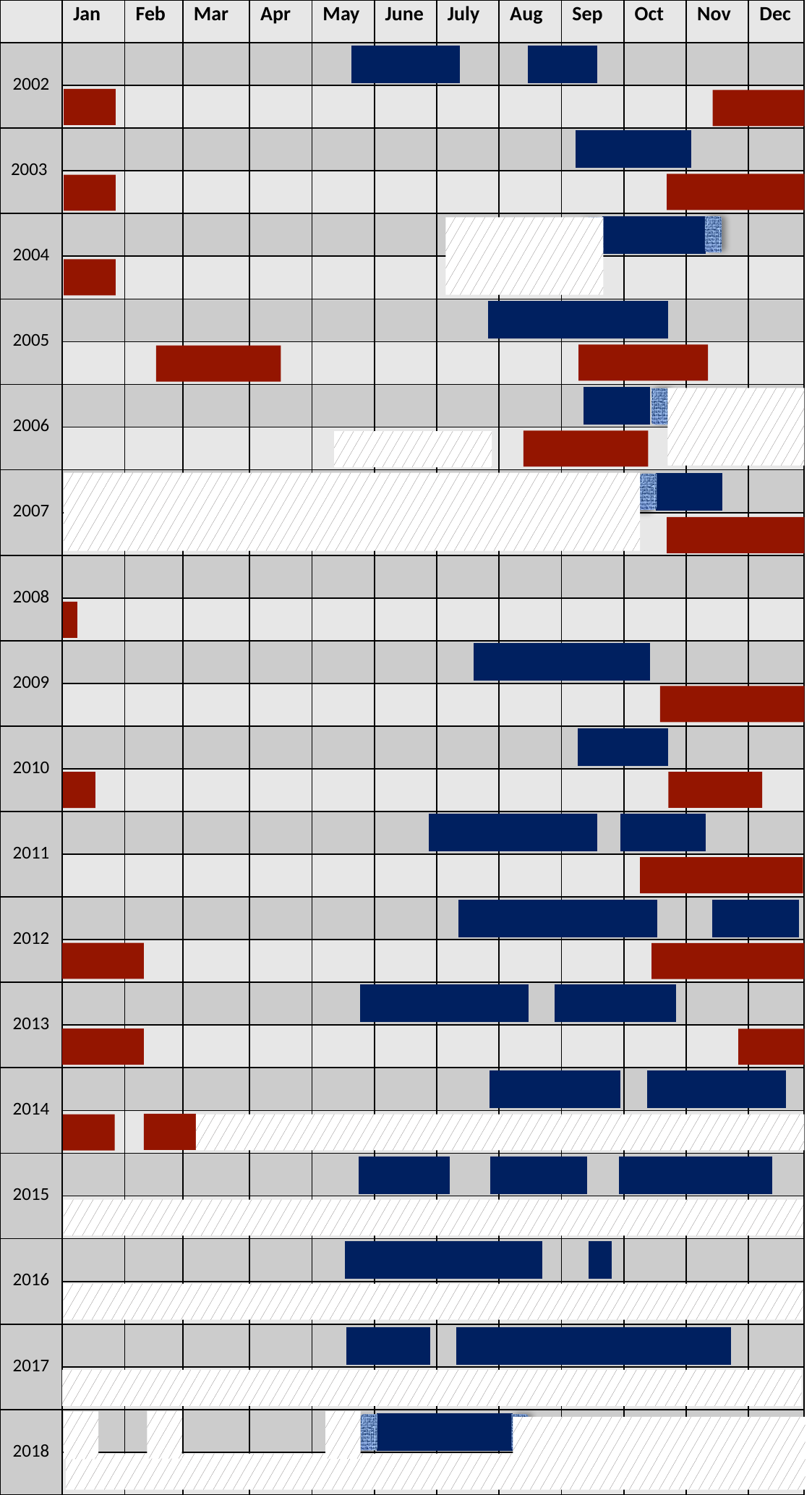

|  | Jan | Feb | Mar | Apr | May | June | July | Aug | Sep | Oct | Nov | Dec |
| --- | --- | --- | --- | --- | --- | --- | --- | --- | --- | --- | --- | --- |
| 2002 |  |  |  |  |  |  |  |  |  |  |  |  |
|  |  |  |  |  |  |  |  |  |  |  |  |  |
| 2003 |  |  |  |  |  |  |  |  |  |  |  |  |
|  |  |  |  |  |  |  |  |  |  |  |  |  |
| 2004 |  |  |  |  |  |  |  |  |  |  |  |  |
|  |  |  |  |  |  |  |  |  |  |  |  |  |
| 2005 |  |  |  |  |  |  |  |  |  |  |  |  |
|  |  |  |  |  |  |  |  |  |  |  |  |  |
| 2006 |  |  |  |  |  |  |  |  |  |  |  |  |
|  |  |  |  |  |  |  |  |  |  |  |  |  |
| 2007 |  |  |  |  |  |  |  |  |  |  |  |  |
|  |  |  |  |  |  |  |  |  |  |  |  |  |
| 2008 |  |  |  |  |  |  |  |  |  |  |  |  |
|  |  |  |  |  |  |  |  |  |  |  |  |  |
| 2009 |  |  |  |  |  |  |  |  |  |  |  |  |
|  |  |  |  |  |  |  |  |  |  |  |  |  |
| 2010 |  |  |  |  |  |  |  |  |  |  |  |  |
|  |  |  |  |  |  |  |  |  |  |  |  |  |
| 2011 |  |  |  |  |  |  |  |  |  |  |  |  |
|  |  |  |  |  |  |  |  |  |  |  |  |  |
| 2012 |  |  |  |  |  |  |  |  |  |  |  |  |
|  |  |  |  |  |  |  |  |  |  |  |  |  |
| 2013 |  |  |  |  |  |  |  |  |  |  |  |  |
|  |  |  |  |  |  |  |  |  |  |  |  |  |
| 2014 |  |  |  |  |  |  |  |  |  |  |  |  |
|  |  |  |  |  |  |  |  |  |  |  |  |  |
| 2015 |  |  |  |  |  |  |  |  |  |  |  |  |
|  |  |  |  |  |  |  |  |  |  |  |  |  |
| 2016 |  |  |  |  |  |  |  |  |  |  |  |  |
|  |  |  |  |  |  |  |  |  |  |  |  |  |
| 2017 |  |  |  |  |  |  |  |  |  |  |  |  |
|  |  |  |  |  |  |  |  |  |  |  |  |  |
| 2018 |  |  |  |  |  |  |  |  |  |  |  |  |
|  |  |  |  |  |  |  |  |  |  |  |  |  |